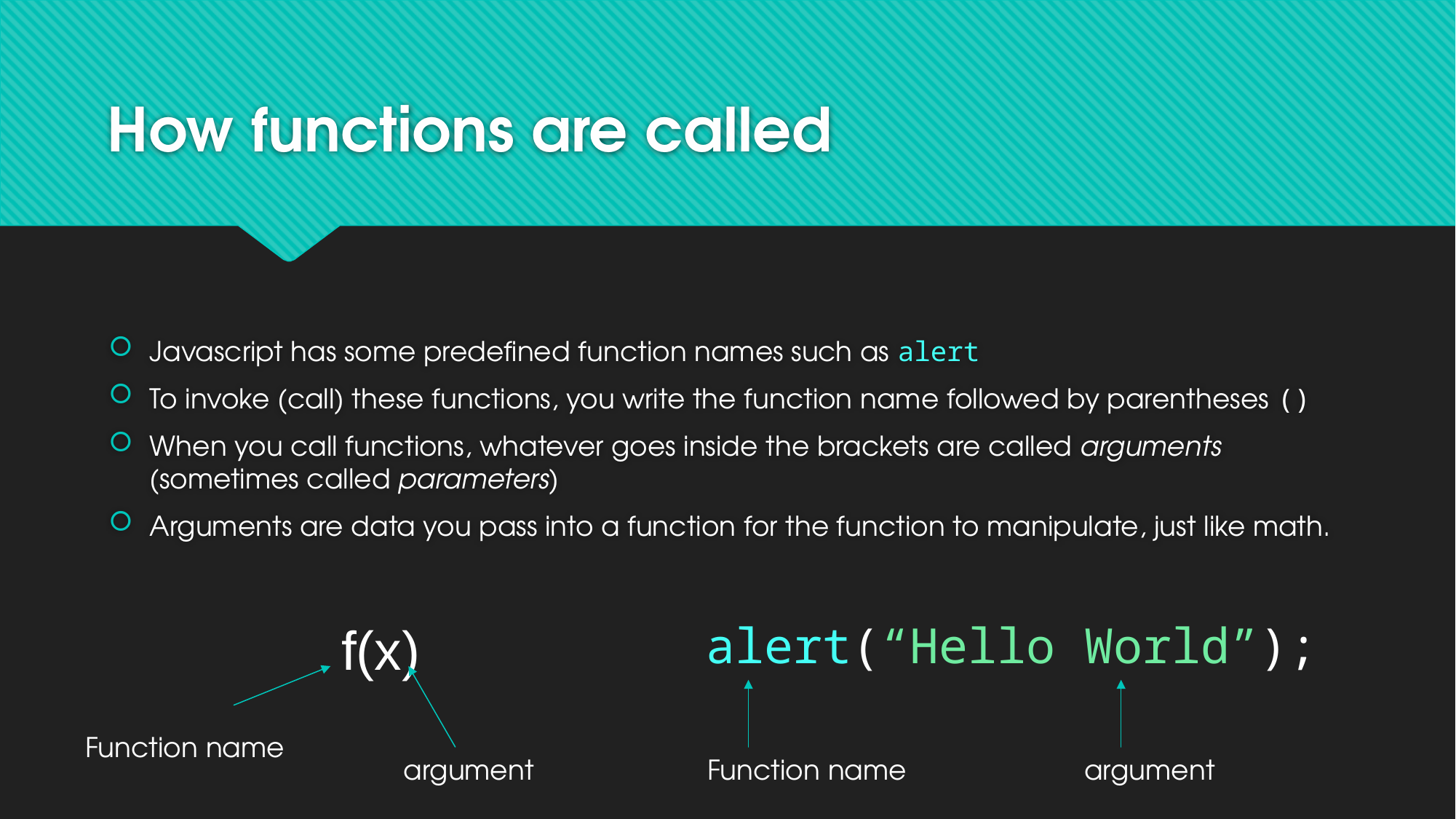

# How functions are called
Javascript has some predefined function names such as alert
To invoke (call) these functions, you write the function name followed by parentheses ()
When you call functions, whatever goes inside the brackets are called arguments (sometimes called parameters)
Arguments are data you pass into a function for the function to manipulate, just like math.
f(x)
alert(“Hello World”);
Function name
argument
Function name
argument